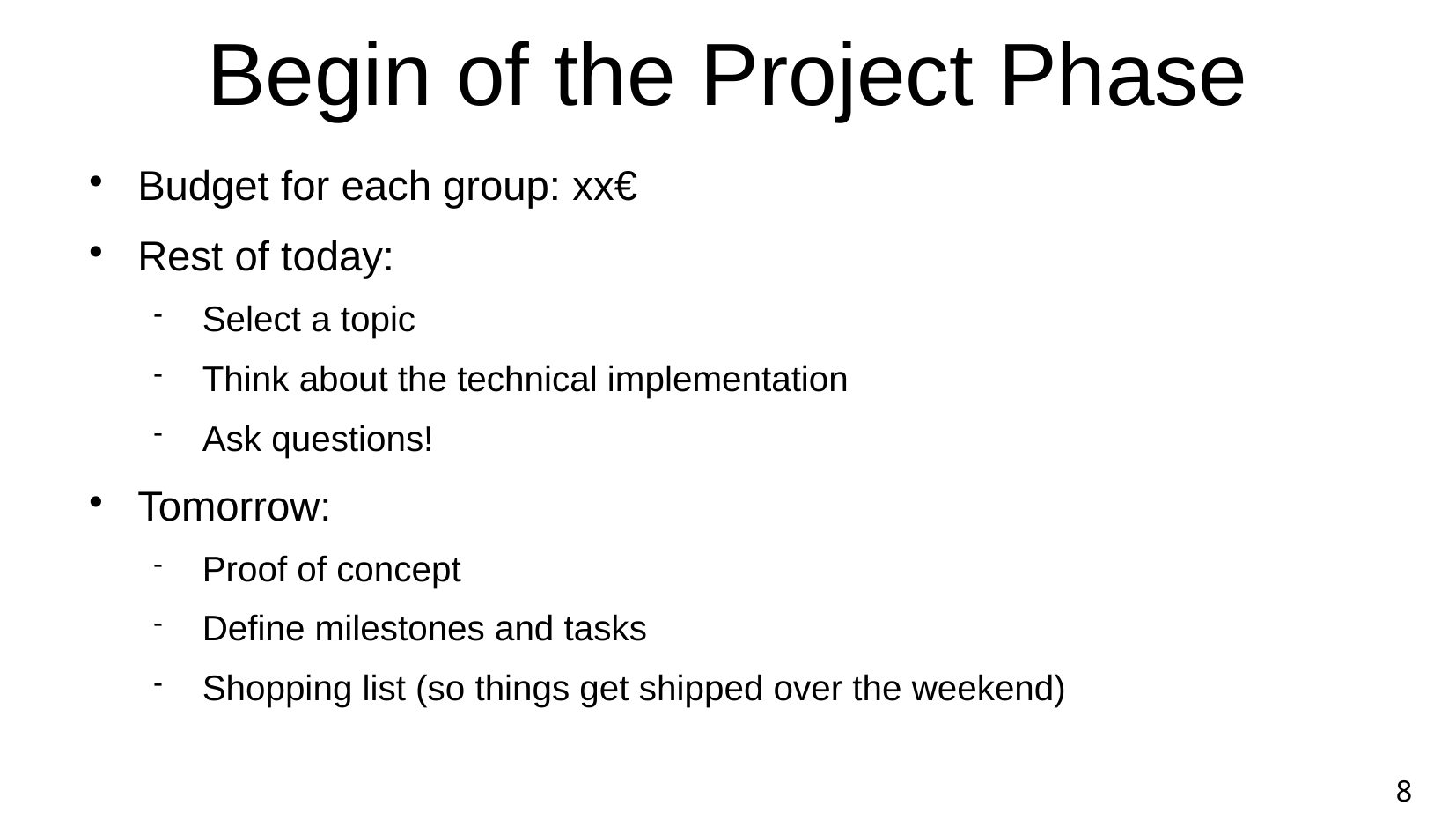

Begin of the Project Phase
Budget for each group: xx€
Rest of today:
Select a topic
Think about the technical implementation
Ask questions!
Tomorrow:
Proof of concept
Define milestones and tasks
Shopping list (so things get shipped over the weekend)